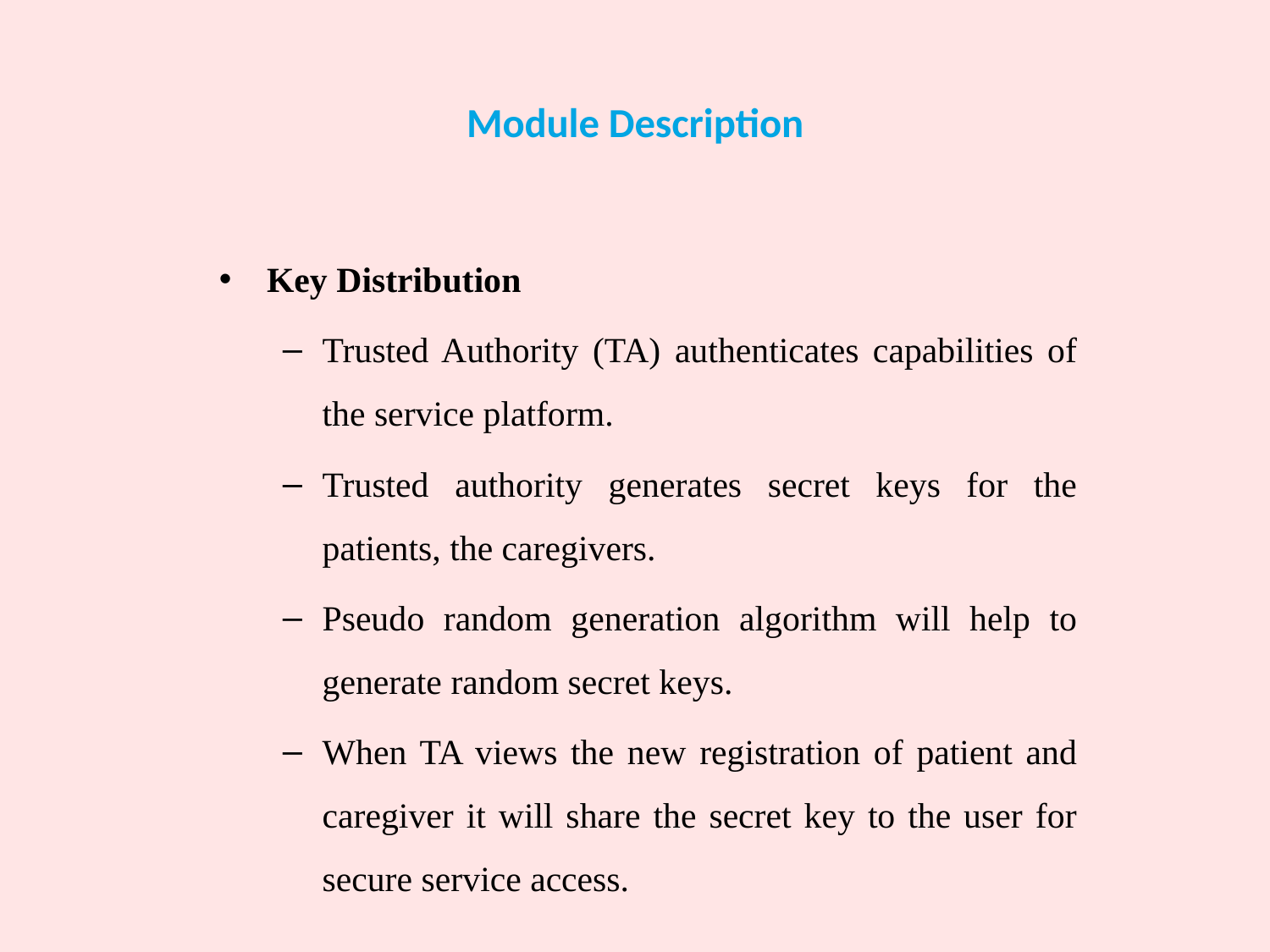

# Module Description
Key Distribution
Trusted Authority (TA) authenticates capabilities of the service platform.
Trusted authority generates secret keys for the patients, the caregivers.
Pseudo random generation algorithm will help to generate random secret keys.
When TA views the new registration of patient and caregiver it will share the secret key to the user for secure service access.